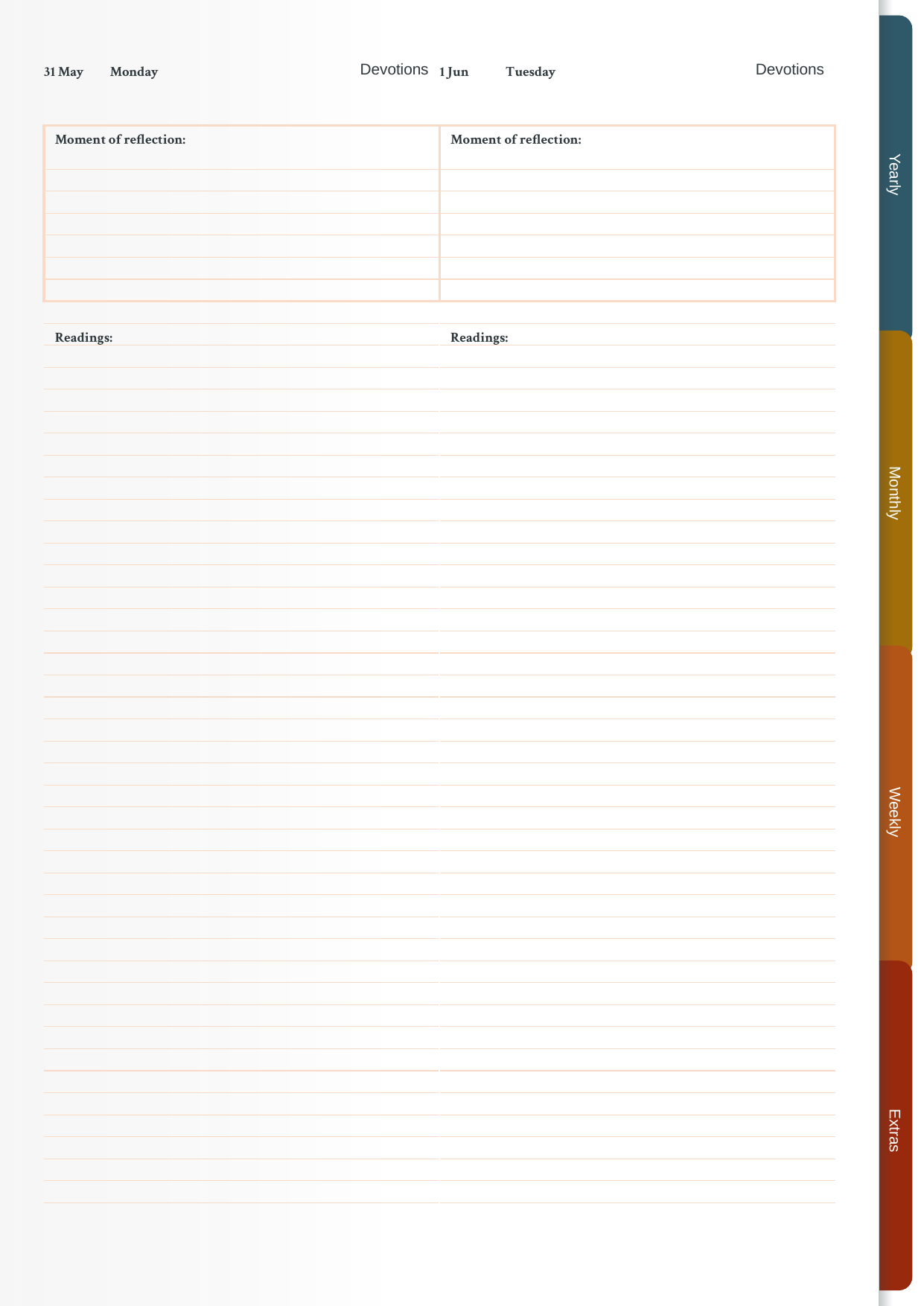

# 31May - 1June
Yearly
31 May
Monday
Devotions
1 Jun
Tuesday
Devotions
Monthly
Weekly
Extras